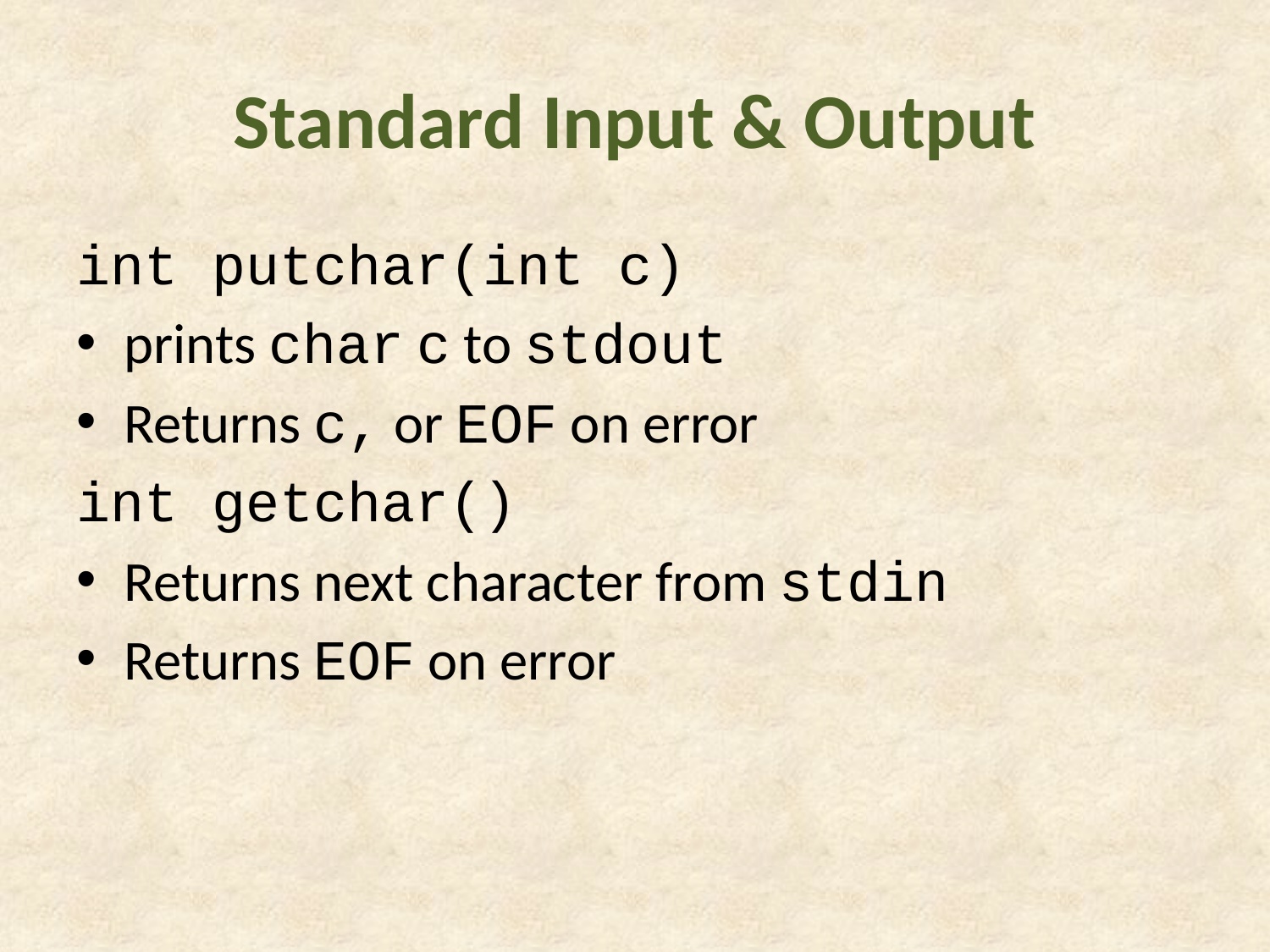

# Standard Input & Output
int putchar(int c)
prints char c to stdout
Returns c, or EOF on error
int getchar()
Returns next character from stdin
Returns EOF on error